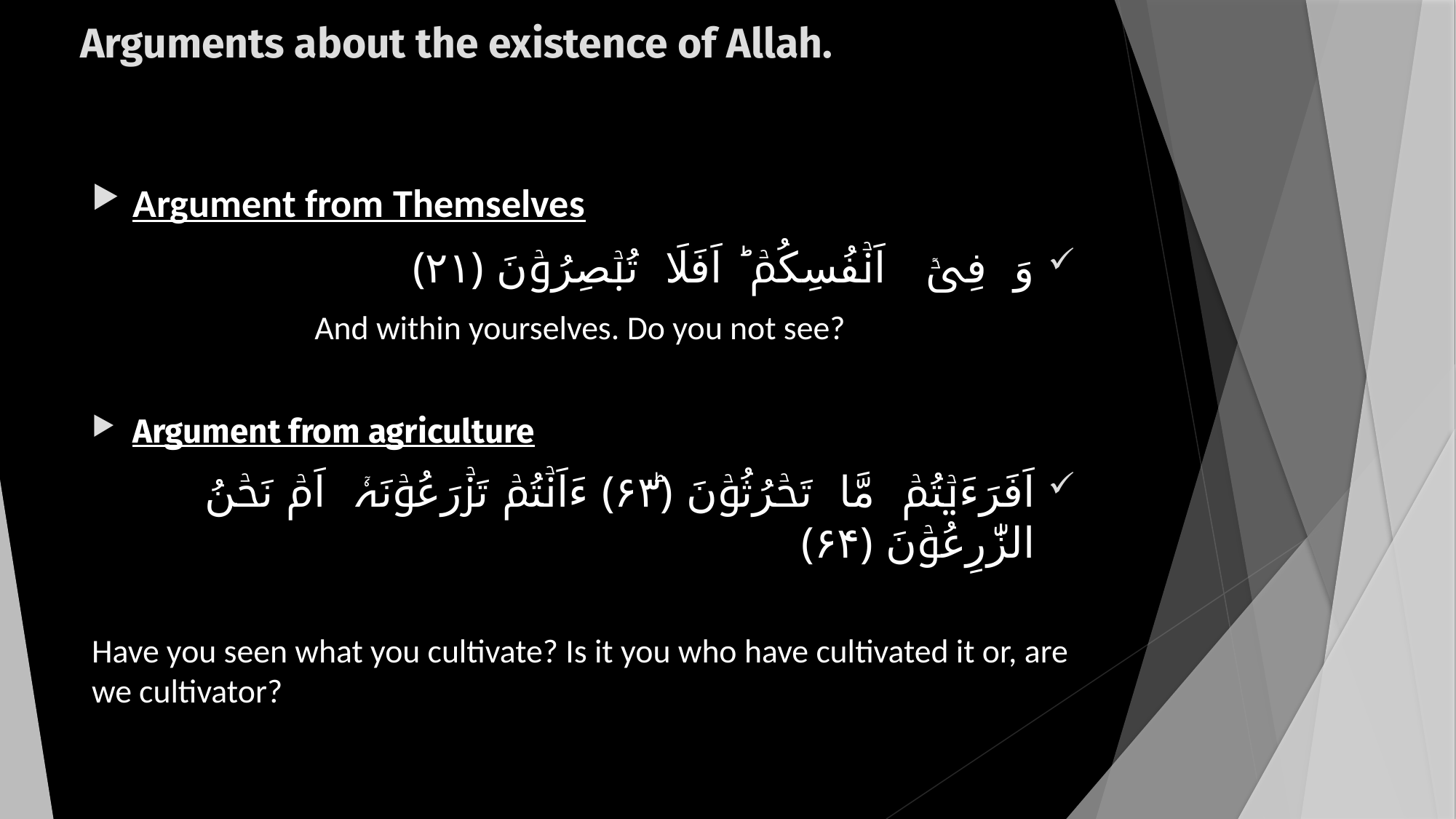

# Arguments about the existence of Allah.
Argument from Themselves
وَ  فِیۡۤ   اَنۡفُسِکُمۡ ؕ اَفَلَا  تُبۡصِرُوۡنَ ﴿۲۱﴾
And within yourselves. Do you not see?

Argument from agriculture
اَفَرَءَیۡتُمۡ  مَّا  تَحۡرُثُوۡنَ ﴿ؕ۶۳﴾ ءَاَنۡتُمۡ تَزۡرَعُوۡنَہٗۤ  اَمۡ نَحۡنُ الزّٰرِعُوۡنَ ﴿۶۴﴾

Have you seen what you cultivate? Is it you who have cultivated it or, are we cultivator?